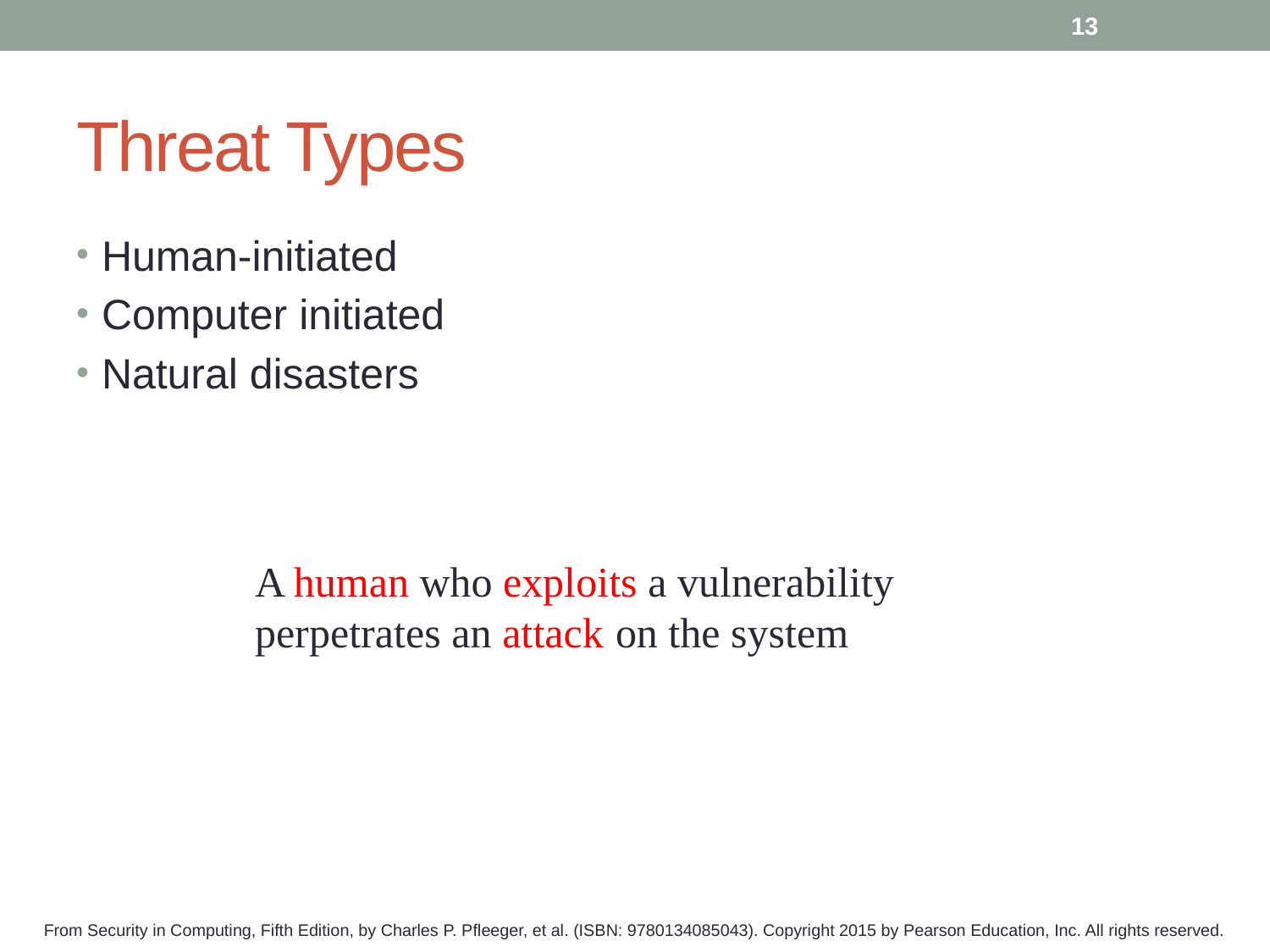

13
# Threat Types
Human-initiated
Computer initiated
Natural disasters
A human who exploits a vulnerability perpetrates an attack on the system
From Security in Computing, Fifth Edition, by Charles P. Pfleeger, et al. (ISBN: 9780134085043). Copyright 2015 by Pearson Education, Inc. All rights reserved.